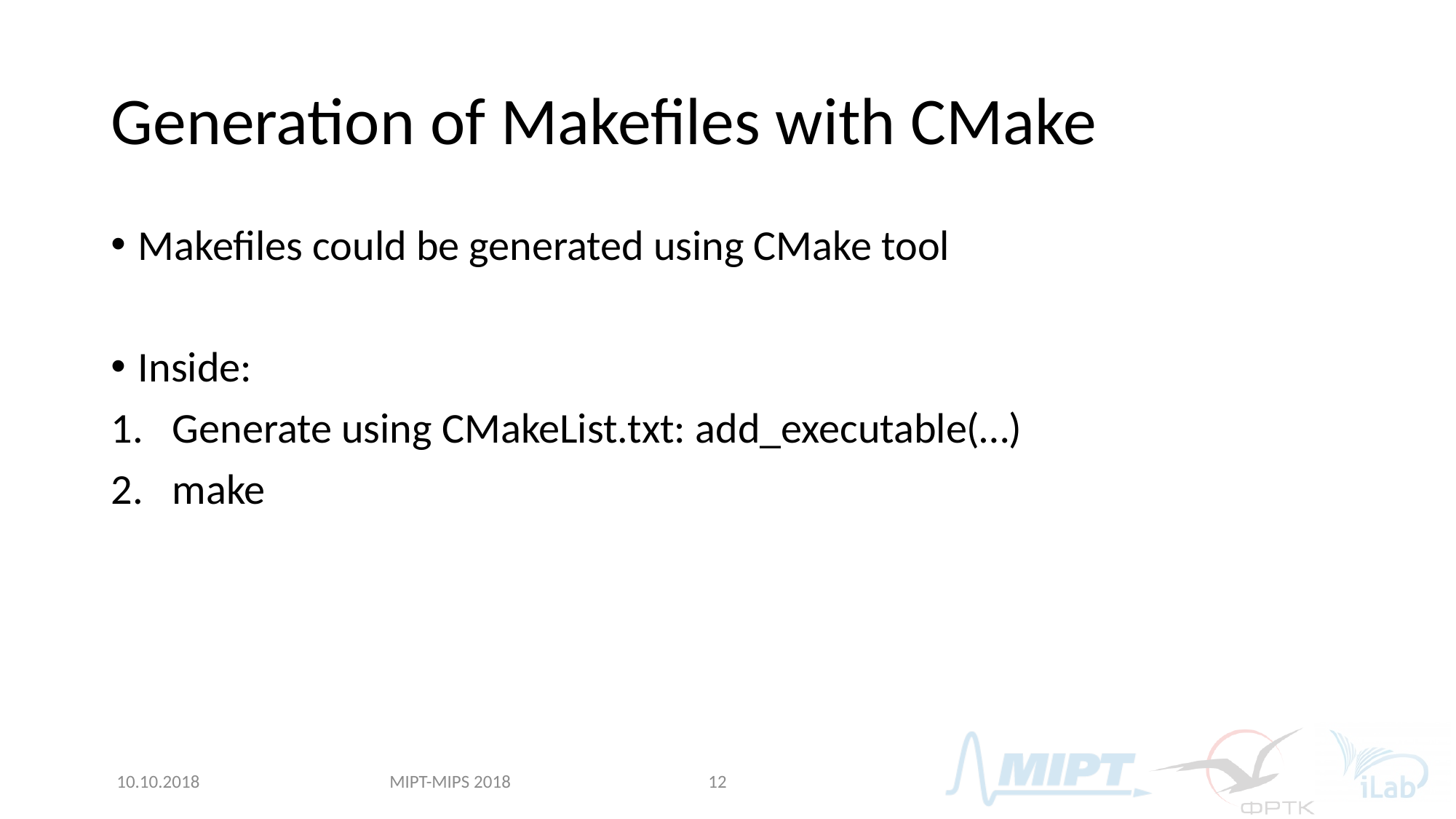

# Generation of Makefiles with CMake
Makefiles could be generated using CMake tool

Inside:
Generate using CMakeList.txt: add_executable(…)
make
MIPT-MIPS 2018
10.10.2018
12